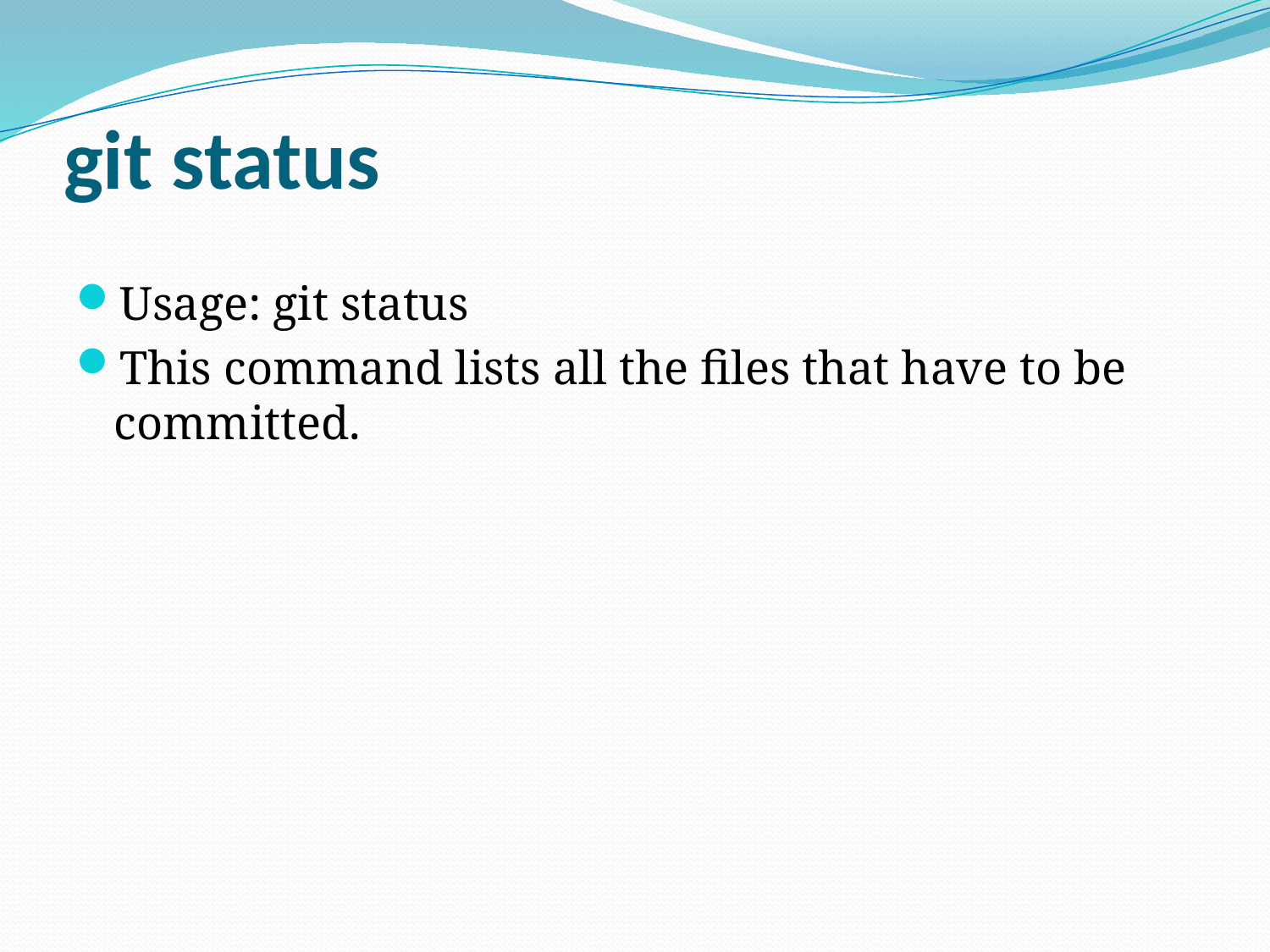

# git status
Usage: git status
This command lists all the files that have to be committed.